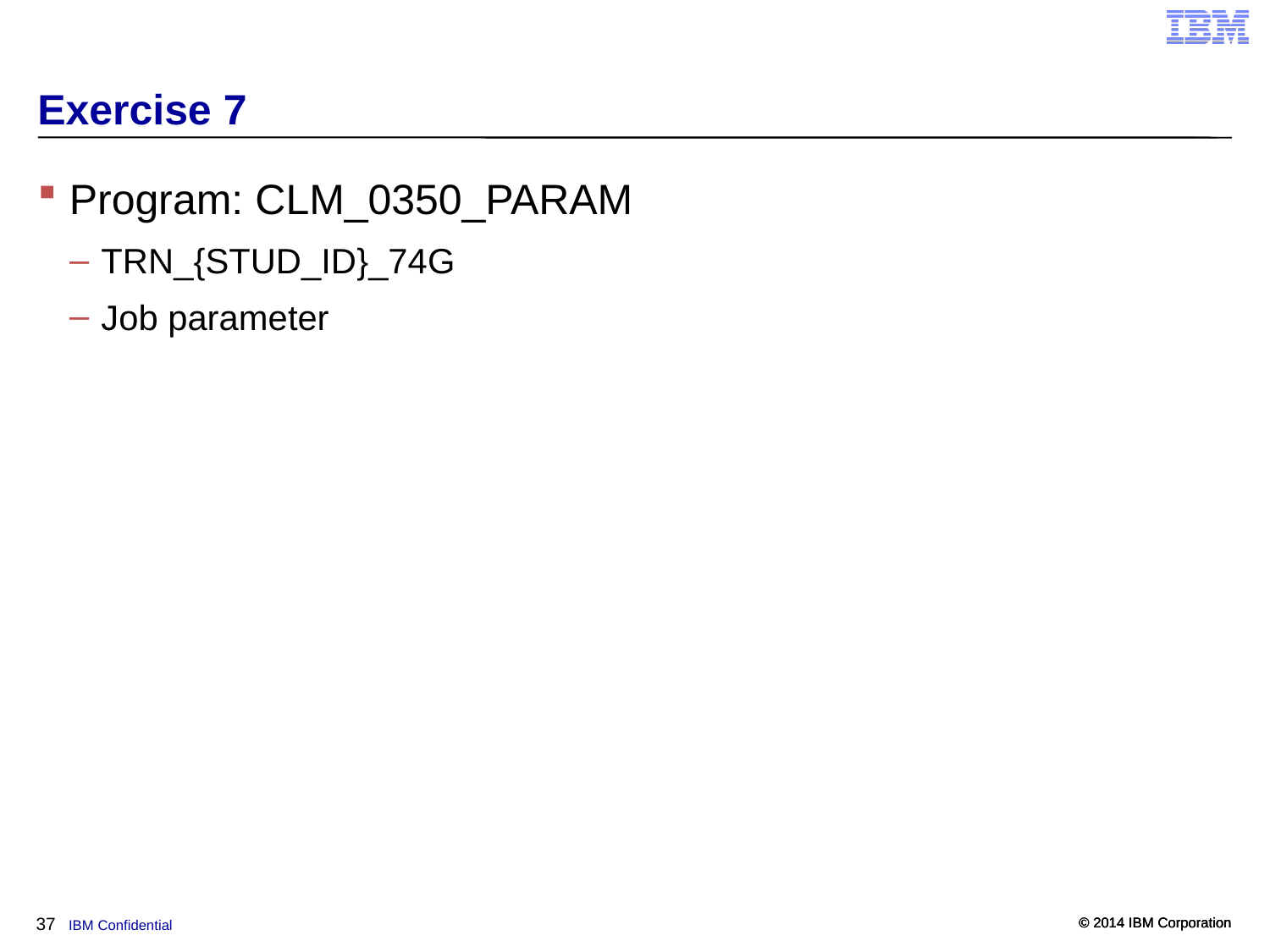

# Exercise 7
Program: CLM_0350_PARAM
TRN_{STUD_ID}_74G
Job parameter